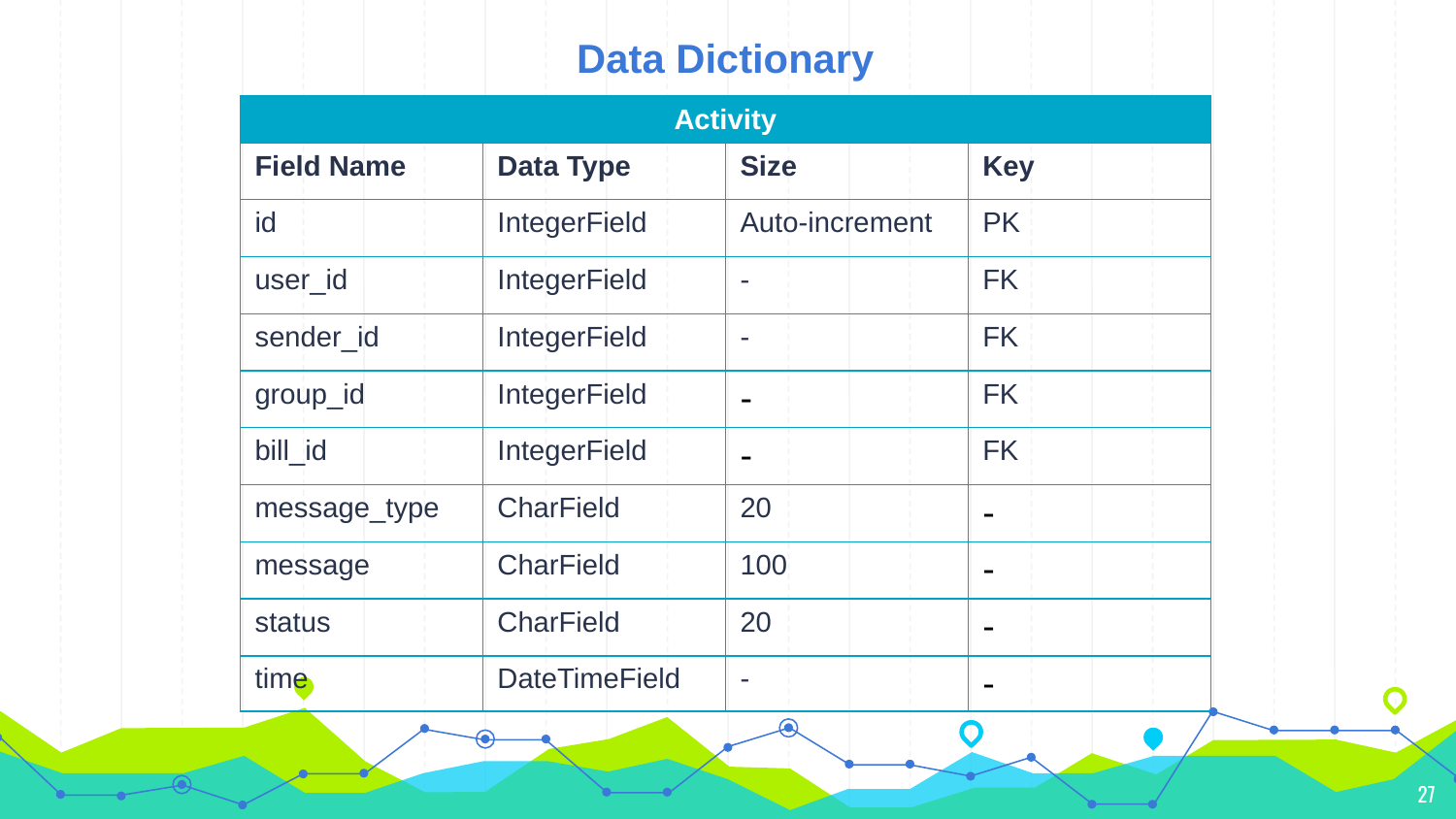

Data Dictionary
| Activity |  |  |  |
| --- | --- | --- | --- |
| Field Name | Data Type | Size | Key |
| id | IntegerField | Auto-increment | PK |
| user\_id | IntegerField | - | FK |
| sender\_id | IntegerField | - | FK |
| group\_id | IntegerField | - | FK |
| bill\_id | IntegerField | - | FK |
| message\_type | CharField | 20 | - |
| message | CharField | 100 | - |
| status | CharField | 20 | - |
| time | DateTimeField | - | - |
27